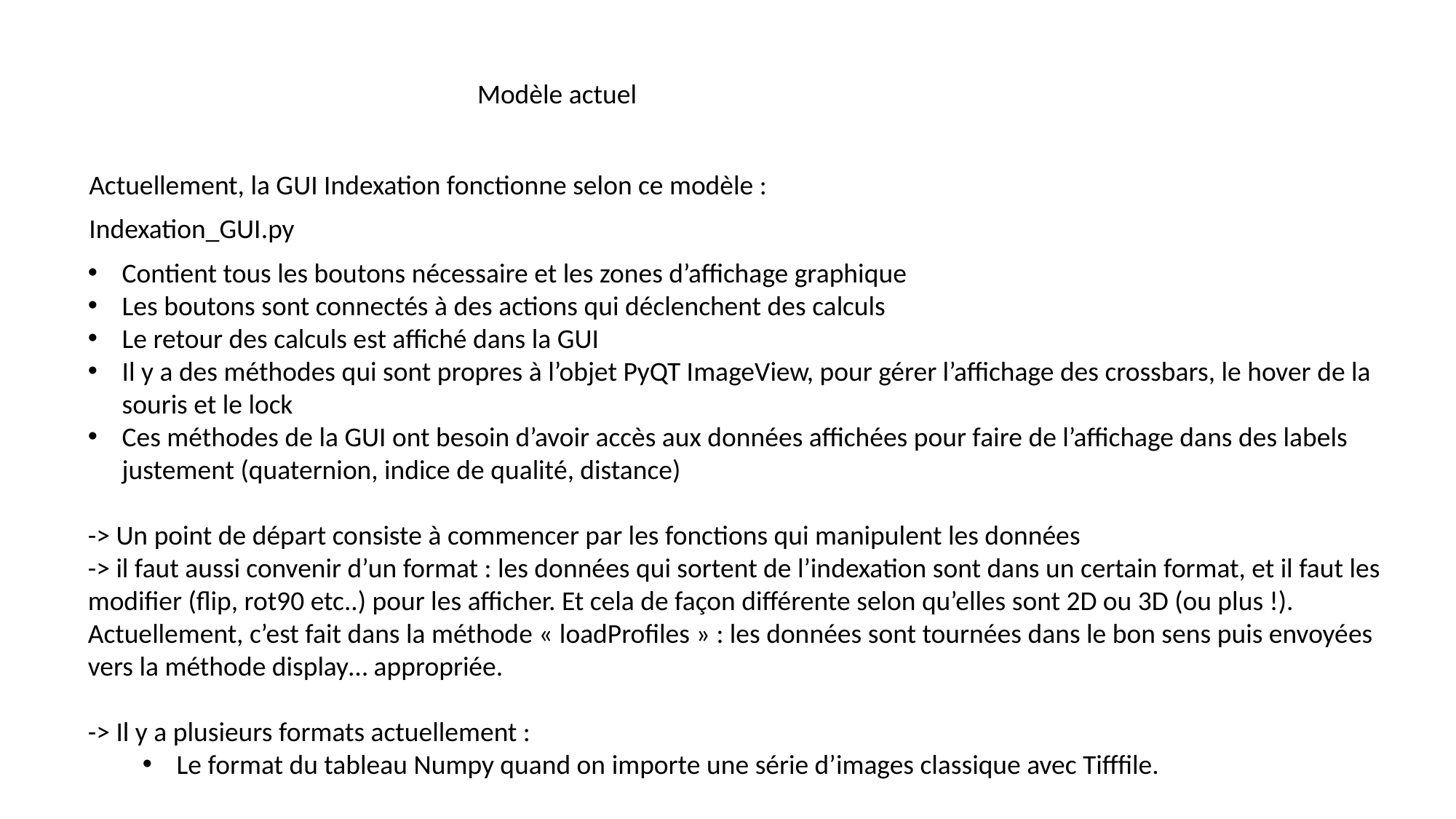

Modèle actuel
Actuellement, la GUI Indexation fonctionne selon ce modèle :
Indexation_GUI.py
Contient tous les boutons nécessaire et les zones d’affichage graphique
Les boutons sont connectés à des actions qui déclenchent des calculs
Le retour des calculs est affiché dans la GUI
Il y a des méthodes qui sont propres à l’objet PyQT ImageView, pour gérer l’affichage des crossbars, le hover de la souris et le lock
Ces méthodes de la GUI ont besoin d’avoir accès aux données affichées pour faire de l’affichage dans des labels justement (quaternion, indice de qualité, distance)

-> Un point de départ consiste à commencer par les fonctions qui manipulent les données
-> il faut aussi convenir d’un format : les données qui sortent de l’indexation sont dans un certain format, et il faut les modifier (flip, rot90 etc..) pour les afficher. Et cela de façon différente selon qu’elles sont 2D ou 3D (ou plus !). Actuellement, c’est fait dans la méthode « loadProfiles » : les données sont tournées dans le bon sens puis envoyées vers la méthode display… appropriée.

-> Il y a plusieurs formats actuellement :
Le format du tableau Numpy quand on importe une série d’images classique avec Tifffile.